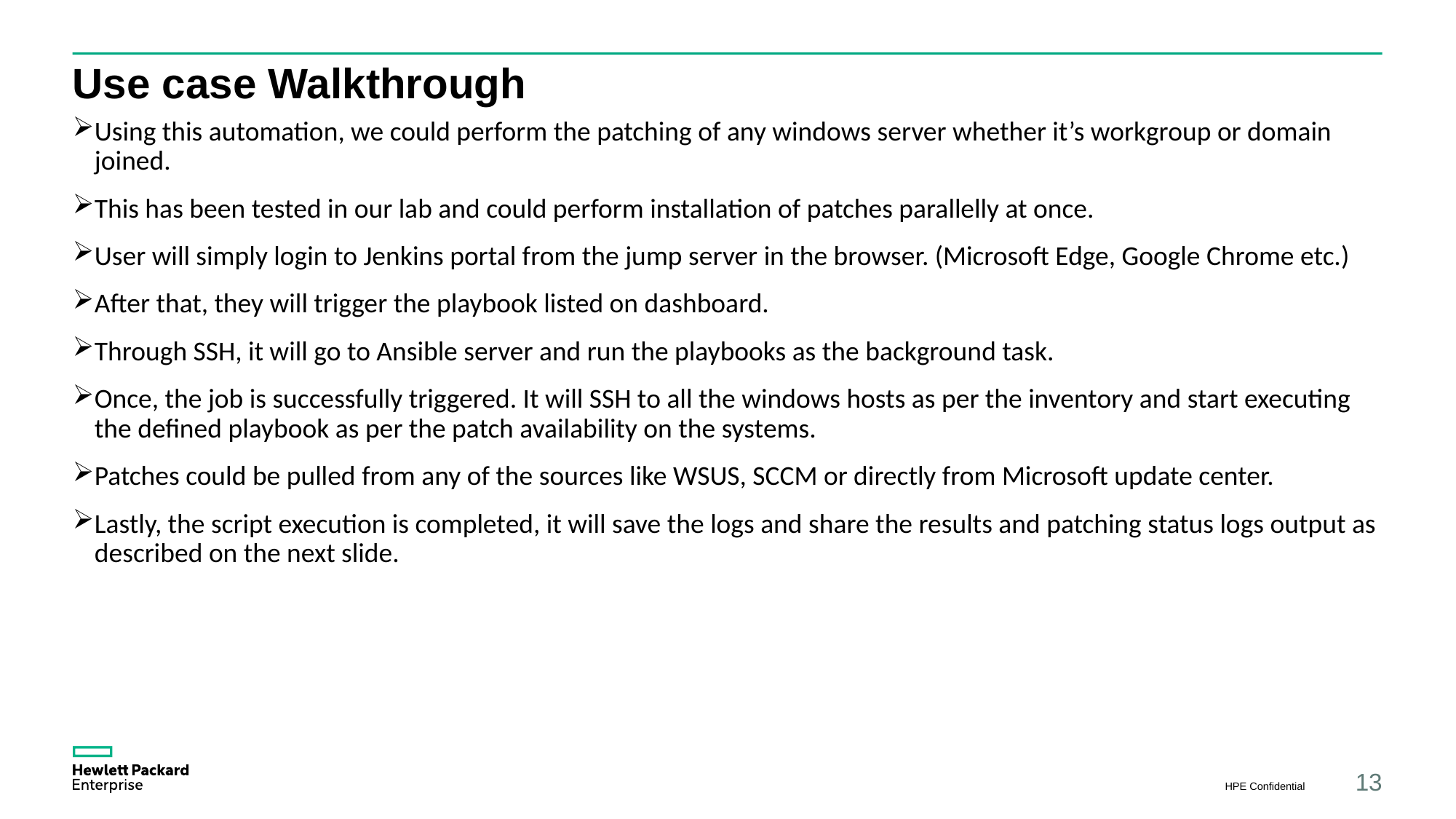

# Use case Walkthrough
Using this automation, we could perform the patching of any windows server whether it’s workgroup or domain joined.
This has been tested in our lab and could perform installation of patches parallelly at once.
User will simply login to Jenkins portal from the jump server in the browser. (Microsoft Edge, Google Chrome etc.)
After that, they will trigger the playbook listed on dashboard.
Through SSH, it will go to Ansible server and run the playbooks as the background task.
Once, the job is successfully triggered. It will SSH to all the windows hosts as per the inventory and start executing the defined playbook as per the patch availability on the systems.
Patches could be pulled from any of the sources like WSUS, SCCM or directly from Microsoft update center.
Lastly, the script execution is completed, it will save the logs and share the results and patching status logs output as described on the next slide.

HPE Confidential
13